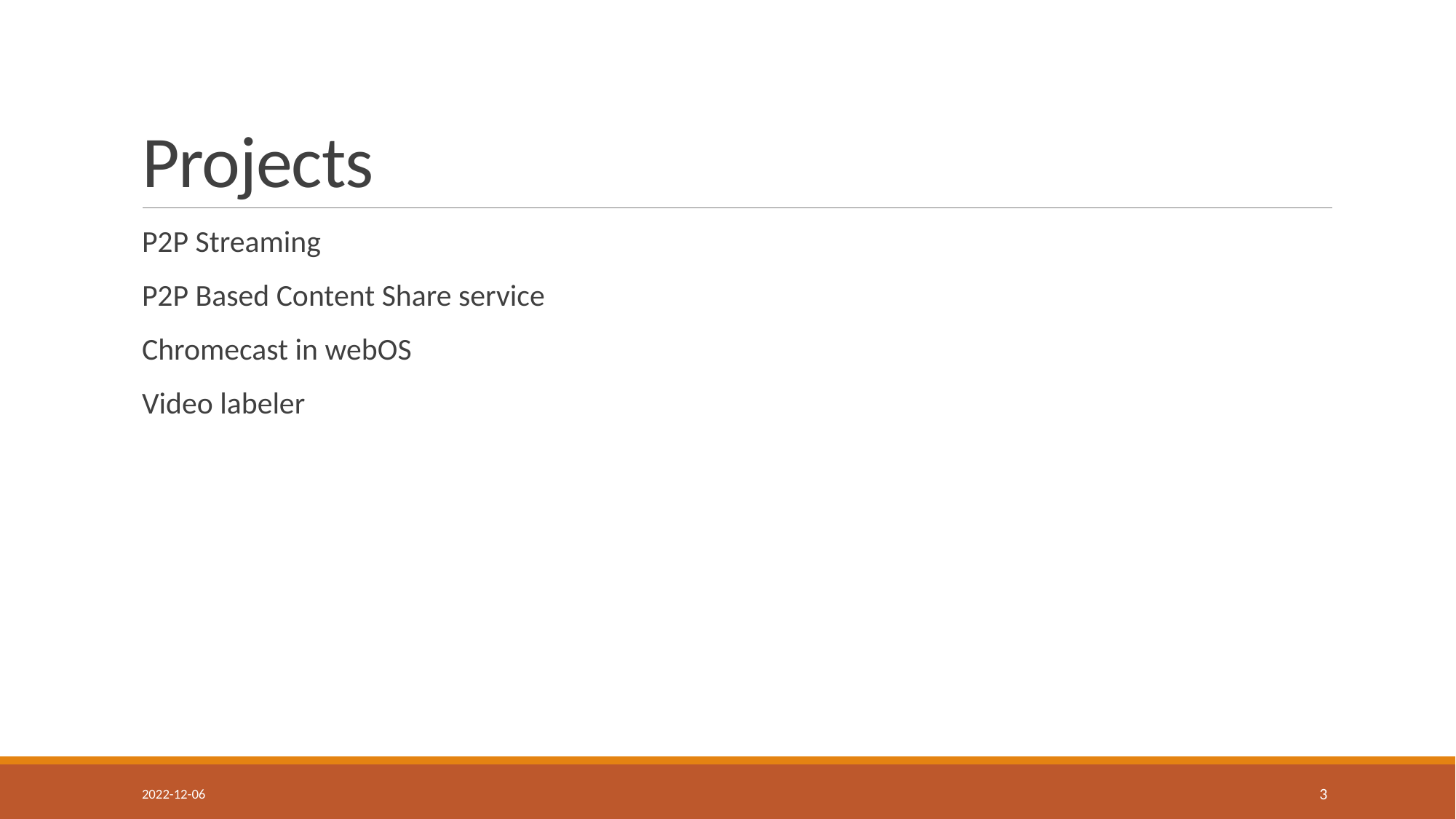

# Projects
P2P Streaming
P2P Based Content Share service
Chromecast in webOS
Video labeler
2022-12-06
3